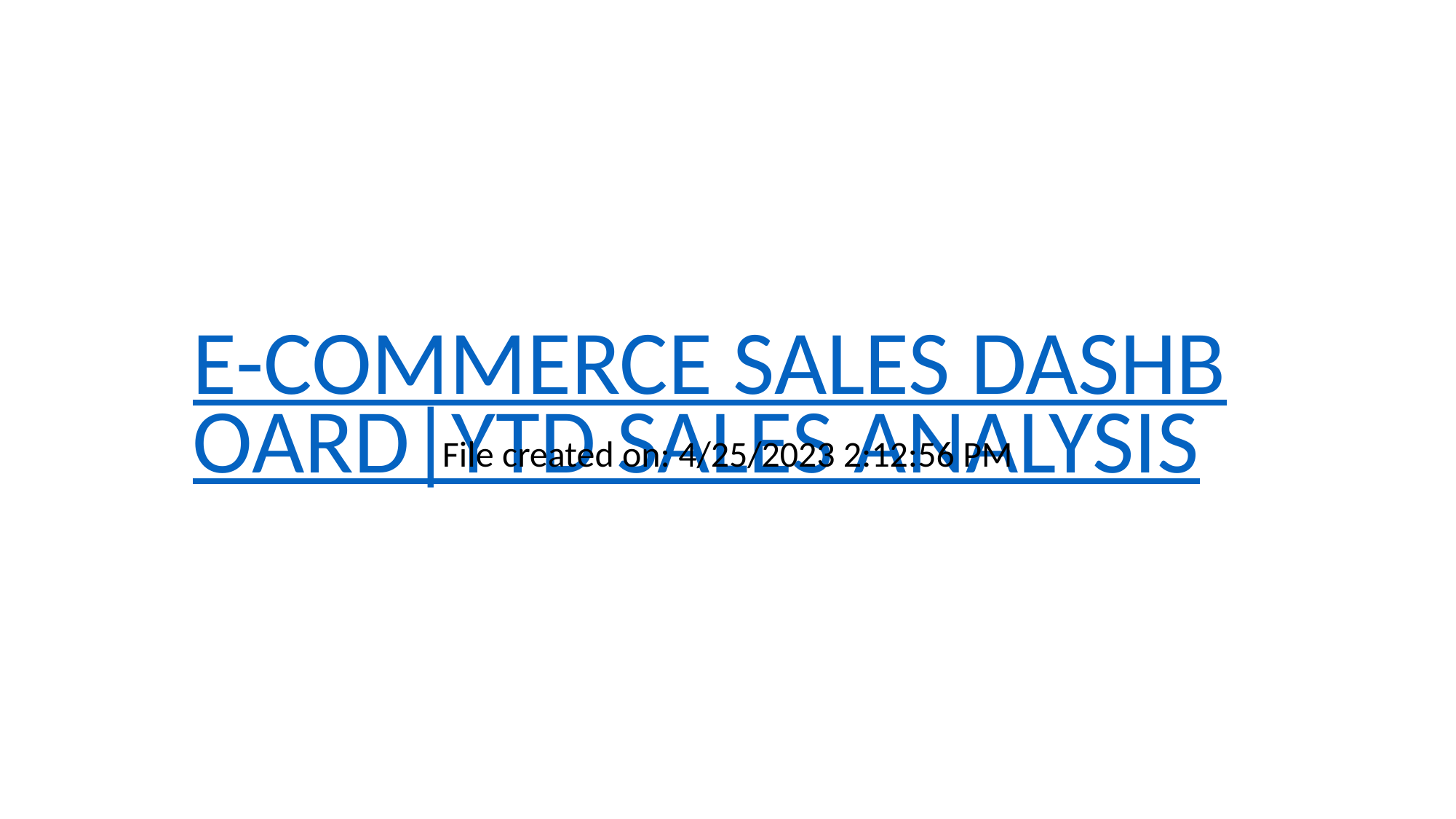

# E-COMMERCE SALES DASHBOARD|YTD SALES ANALYSIS
File created on: 4/25/2023 2:12:56 PM